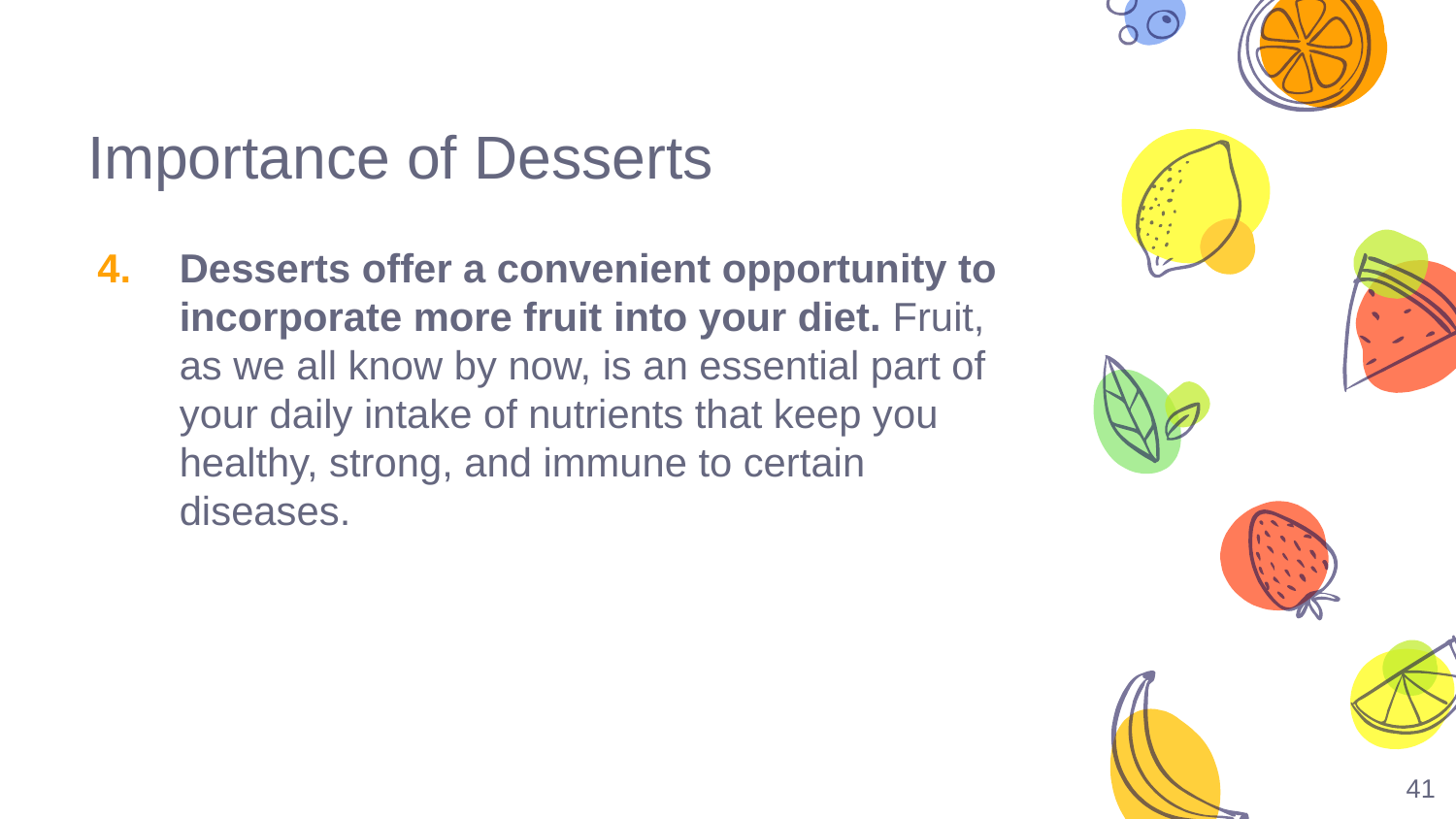

# Importance of Desserts
Desserts offer a convenient opportunity to incorporate more fruit into your diet. Fruit, as we all know by now, is an essential part of your daily intake of nutrients that keep you healthy, strong, and immune to certain diseases.
41